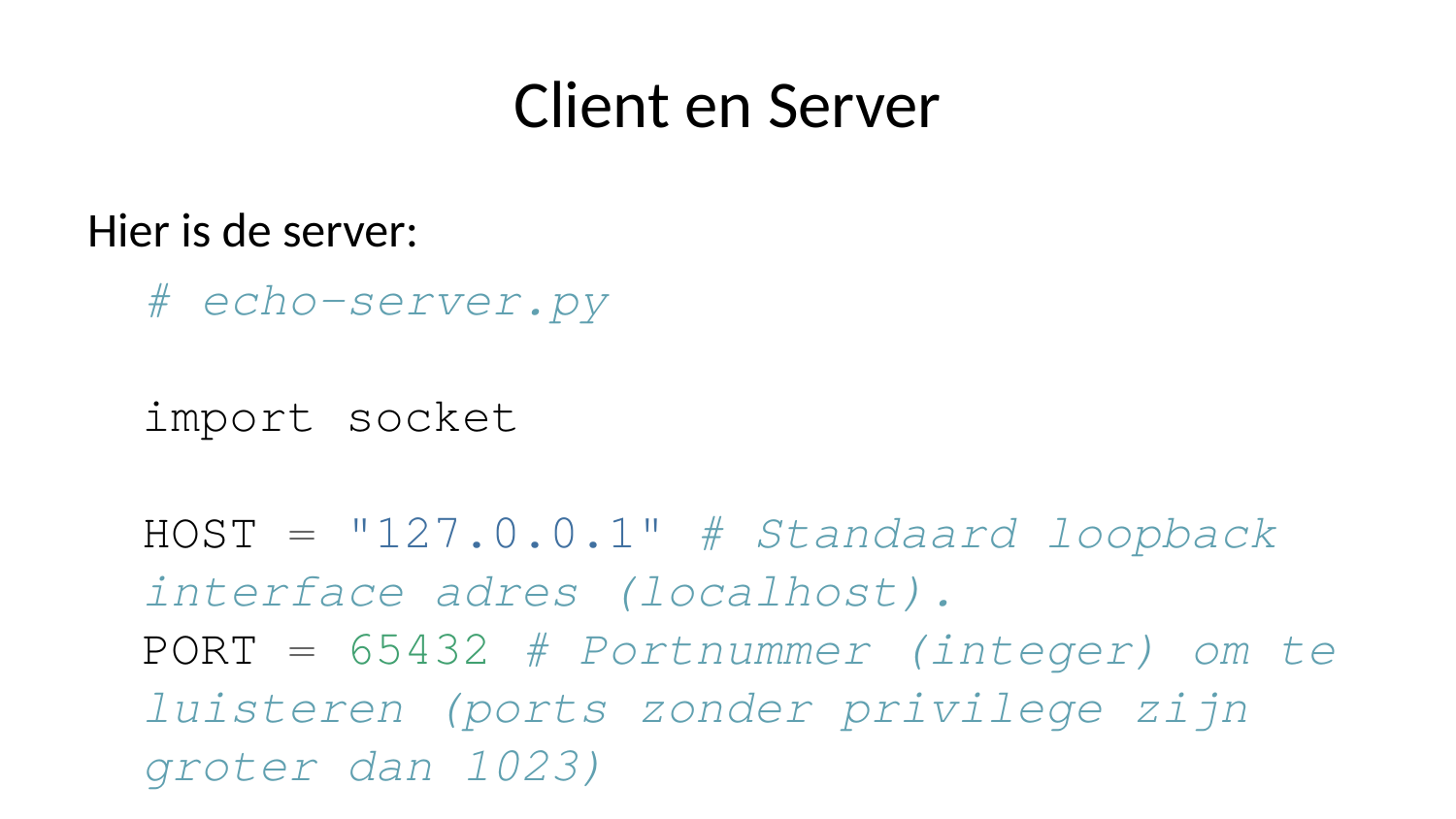

# Client en Server
Hier is de server:
# echo-server.py import socket HOST = "127.0.0.1" # Standaard loopback interface adres (localhost). PORT = 65432 # Portnummer (integer) om te luisteren (ports zonder privilege zijn groter dan 1023) # srv = socket.socket(socket.AF_INET, socket.SOCK_STREAM) with socket.socket(socket.AF_INET, socket.SOCK_STREAM) as srv: srv.bind((HOST, PORT)) srv.listen() conn, addr = srv.accept() with conn: print(f"Connected by {addr}") while True: data = conn.recv(1024) if not data: break conn.sendall(data)
Client gaat request sturen en responses ontvangen:
# echo-client.py import socket HOST = "127.0.0.1" # Standaard loopback interface adres (localhost). PORT = 65432 # Portnummer (integer) om te luisteren (ports zonder privilege zijn groter dan 1023) with socket.socket(socket.AF_INET, socket.SOCK_STREAM) as clt: clt.connect((HOST,PORT)) clt.sendall(b"Hello, world") data = clt.recv(1024) print(f"Received {data!r}")